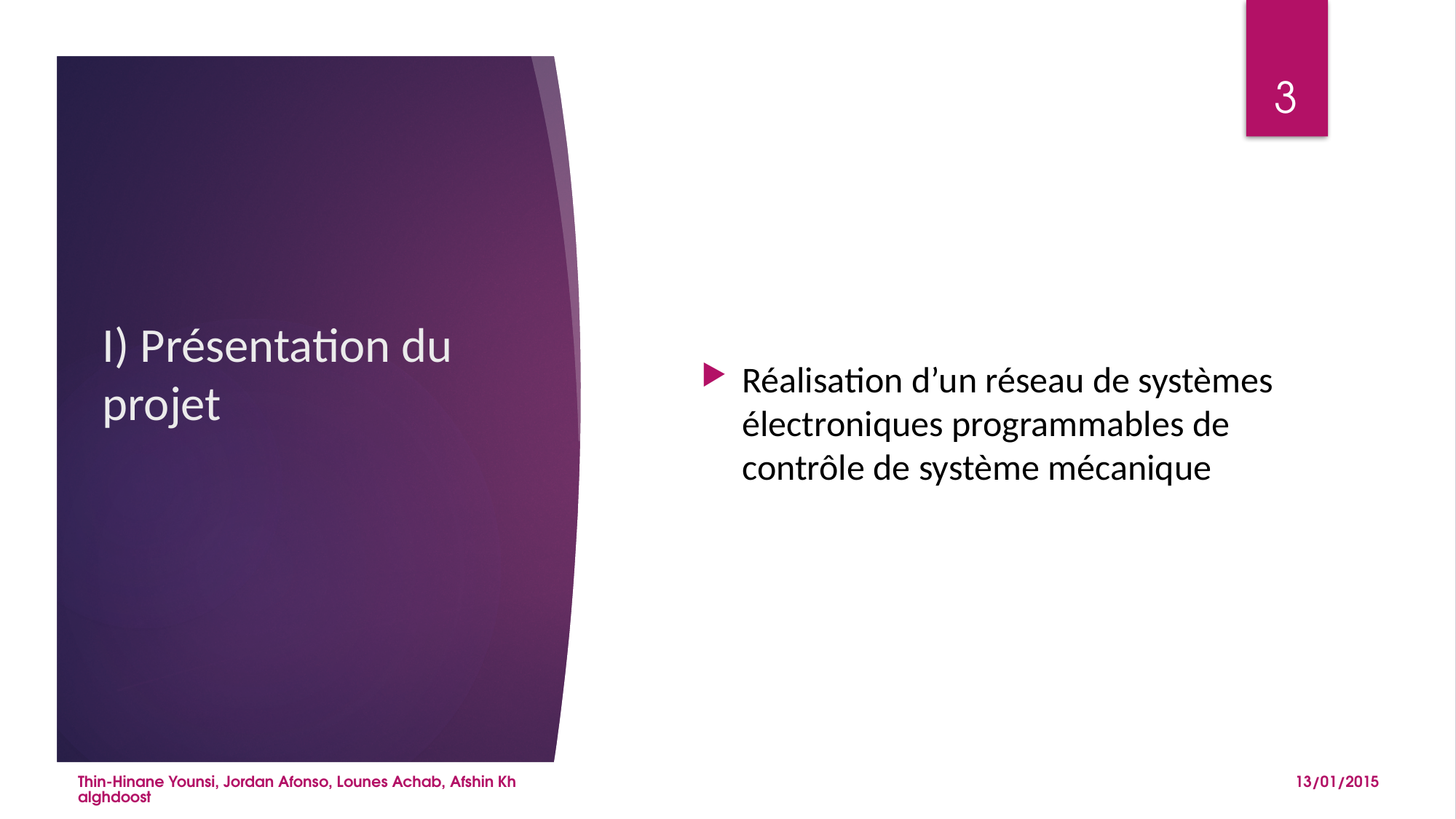

3
# I) Présentation du projet
Réalisation d’un réseau de systèmes électroniques programmables de contrôle de système mécanique

Thin-Hinane Younsi, Jordan Afonso, Lounes Achab, Afshin Khalghdoost
13/01/2015